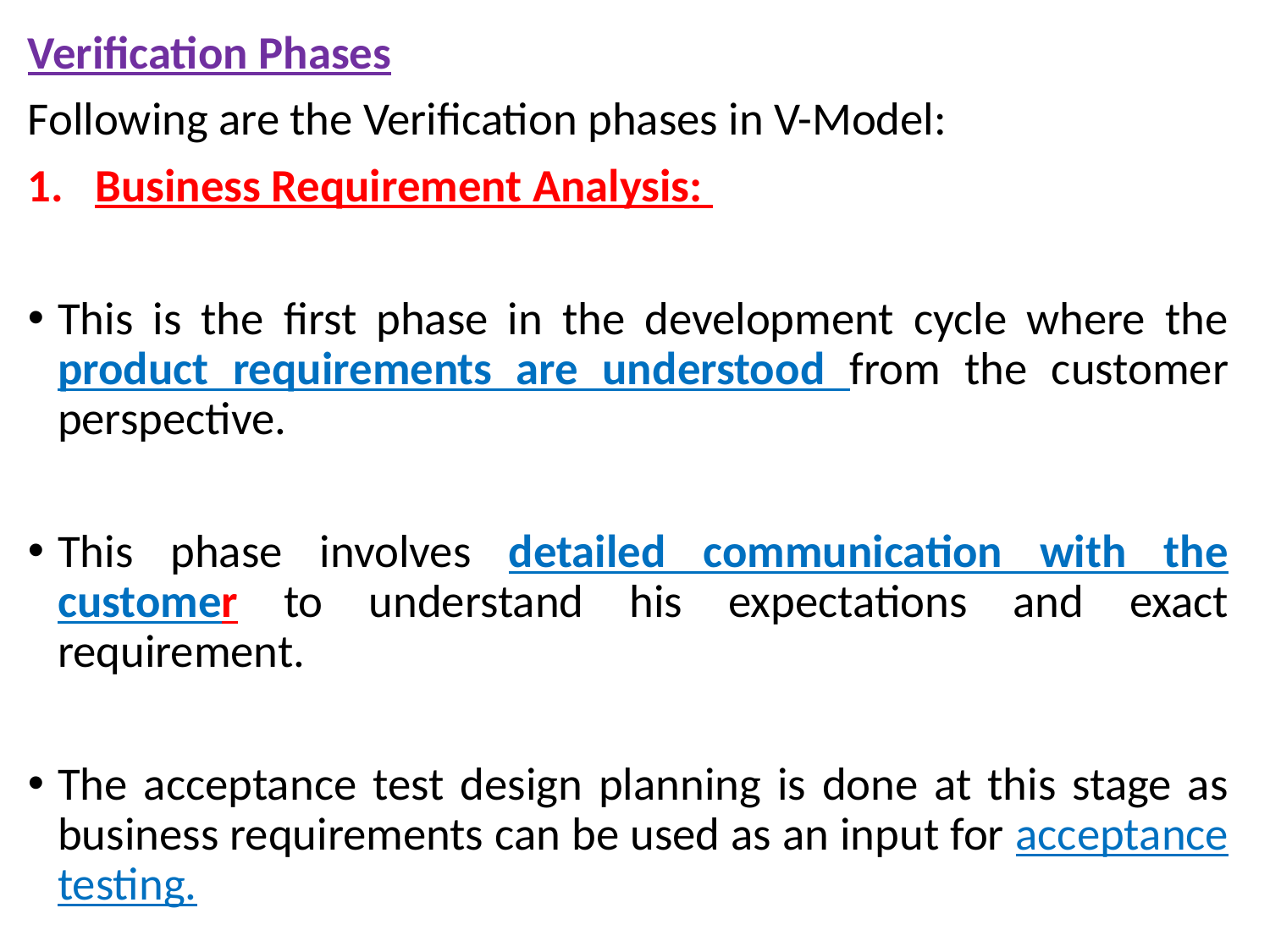

Verification Phases
Following are the Verification phases in V-Model:
Business Requirement Analysis:

This is the first phase in the development cycle where the product requirements are understood from the customer perspective.

This phase involves detailed communication with the customer to understand his expectations and exact requirement.

The acceptance test design planning is done at this stage as business requirements can be used as an input for acceptance testing.